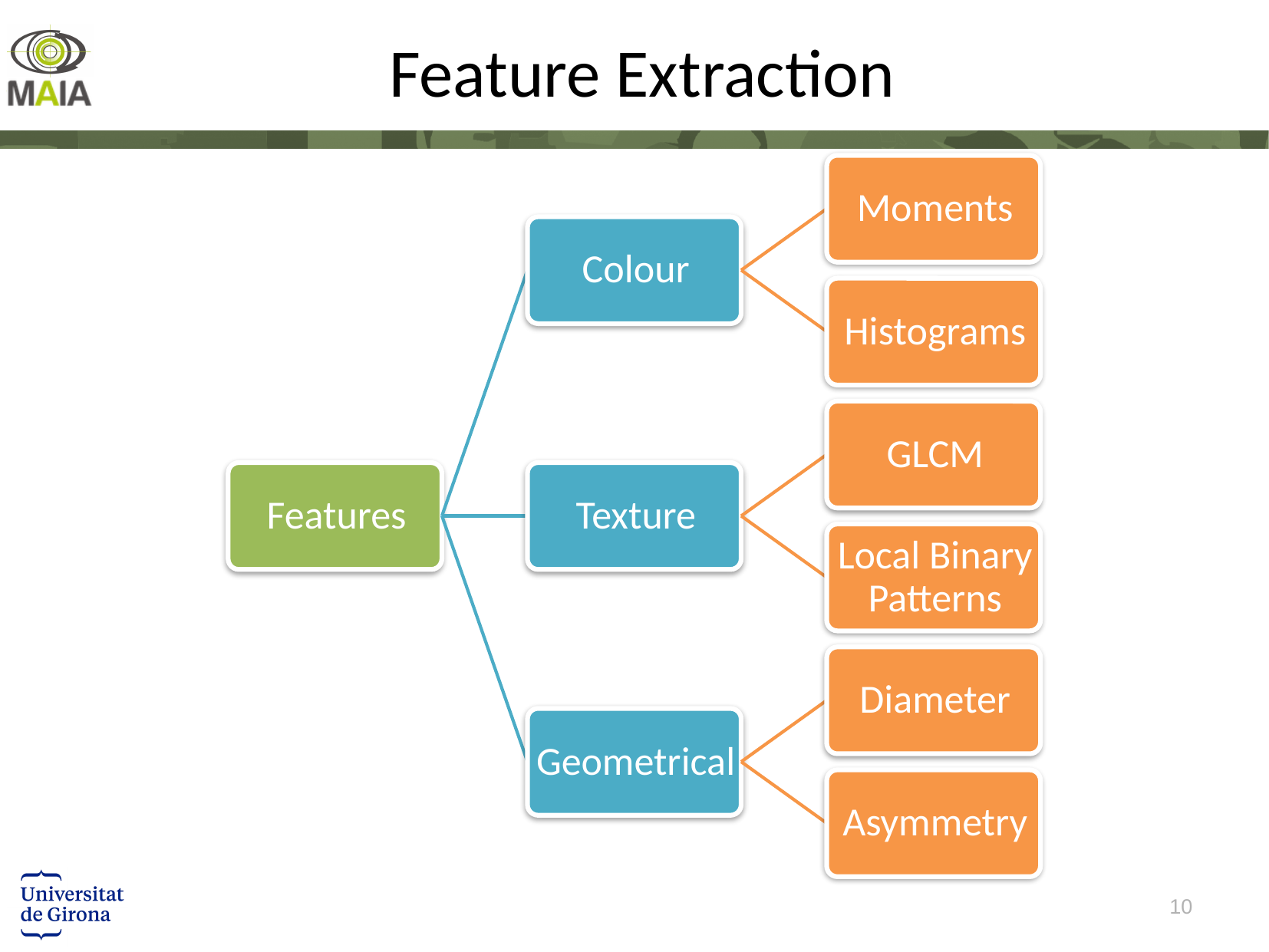

# Feature Extraction
Features

Colour

Moments

Histograms

Texture

GLCM

Local Binary Patterns

Geometrical

Diameter

Asymmetry
10